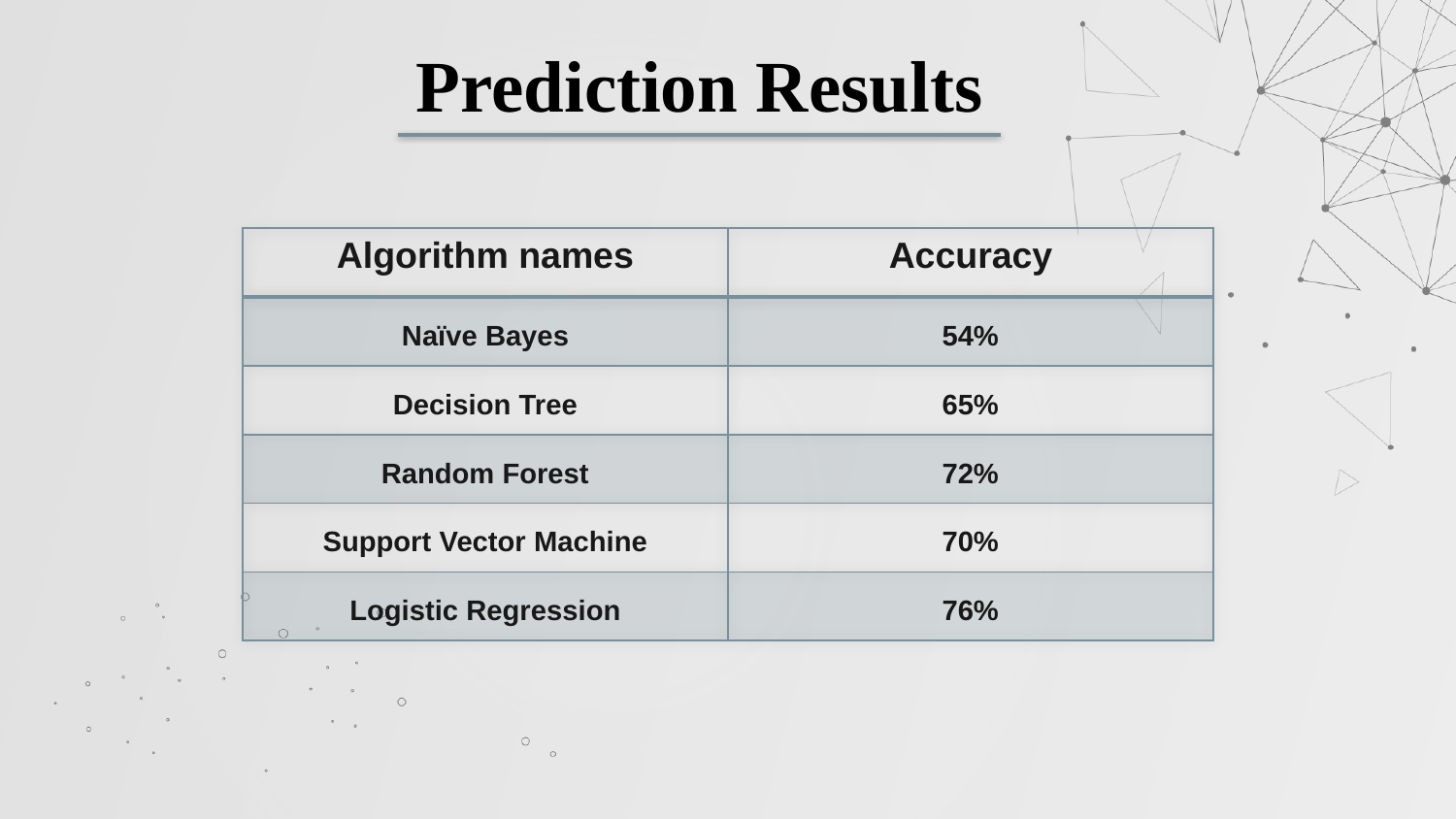

Prediction Results
| Algorithm names | Accuracy |
| --- | --- |
| Naïve Bayes | 54% |
| Decision Tree | 65% |
| Random Forest | 72% |
| Support Vector Machine | 70% |
| Logistic Regression | 76% |